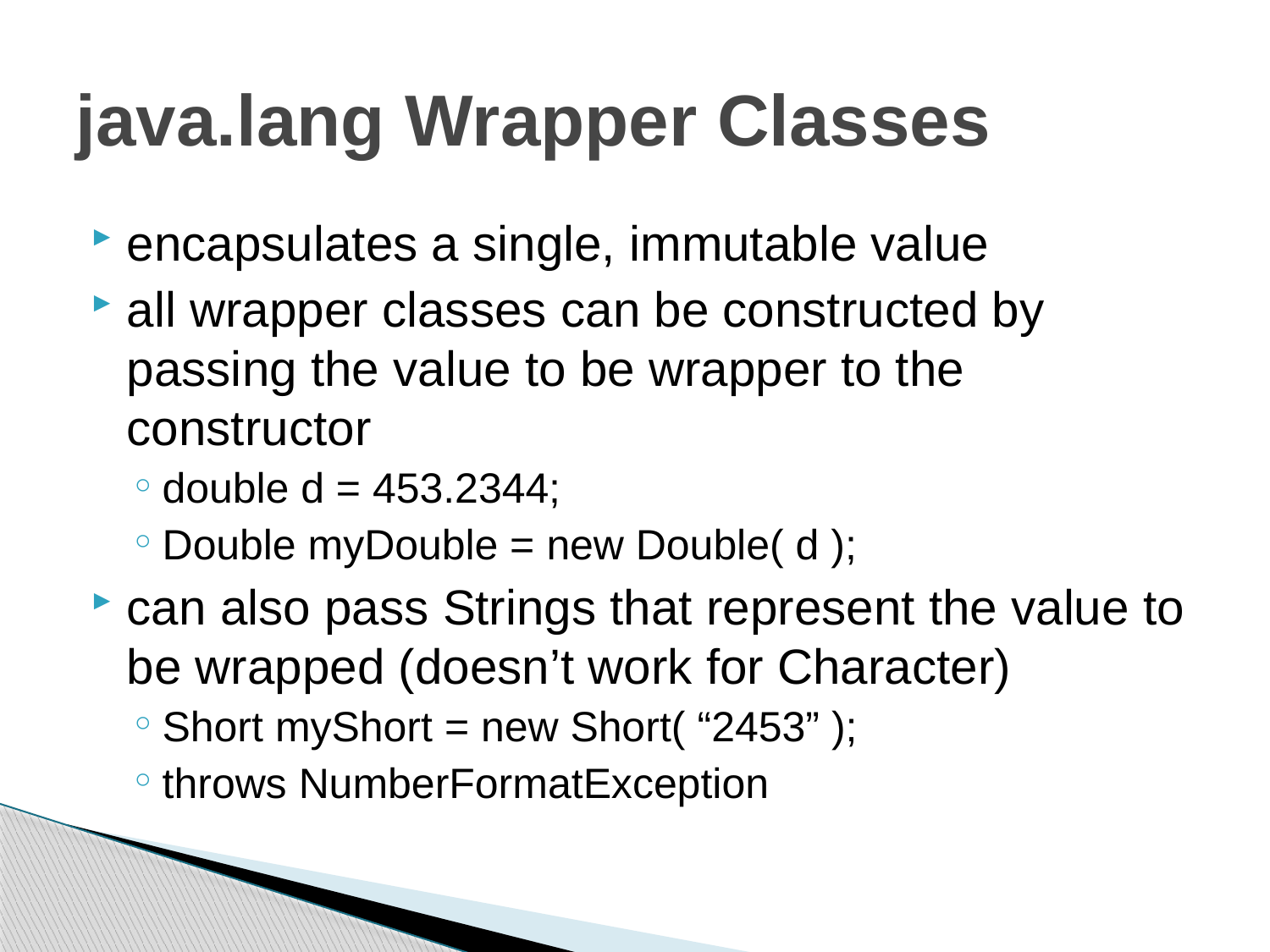

# java.lang Wrapper Classes
encapsulates a single, immutable value
all wrapper classes can be constructed by passing the value to be wrapper to the constructor
double d = 453.2344;
Double myDouble = new Double( d );
can also pass Strings that represent the value to be wrapped (doesn’t work for Character)
Short myShort = new Short( “2453” );
throws NumberFormatException